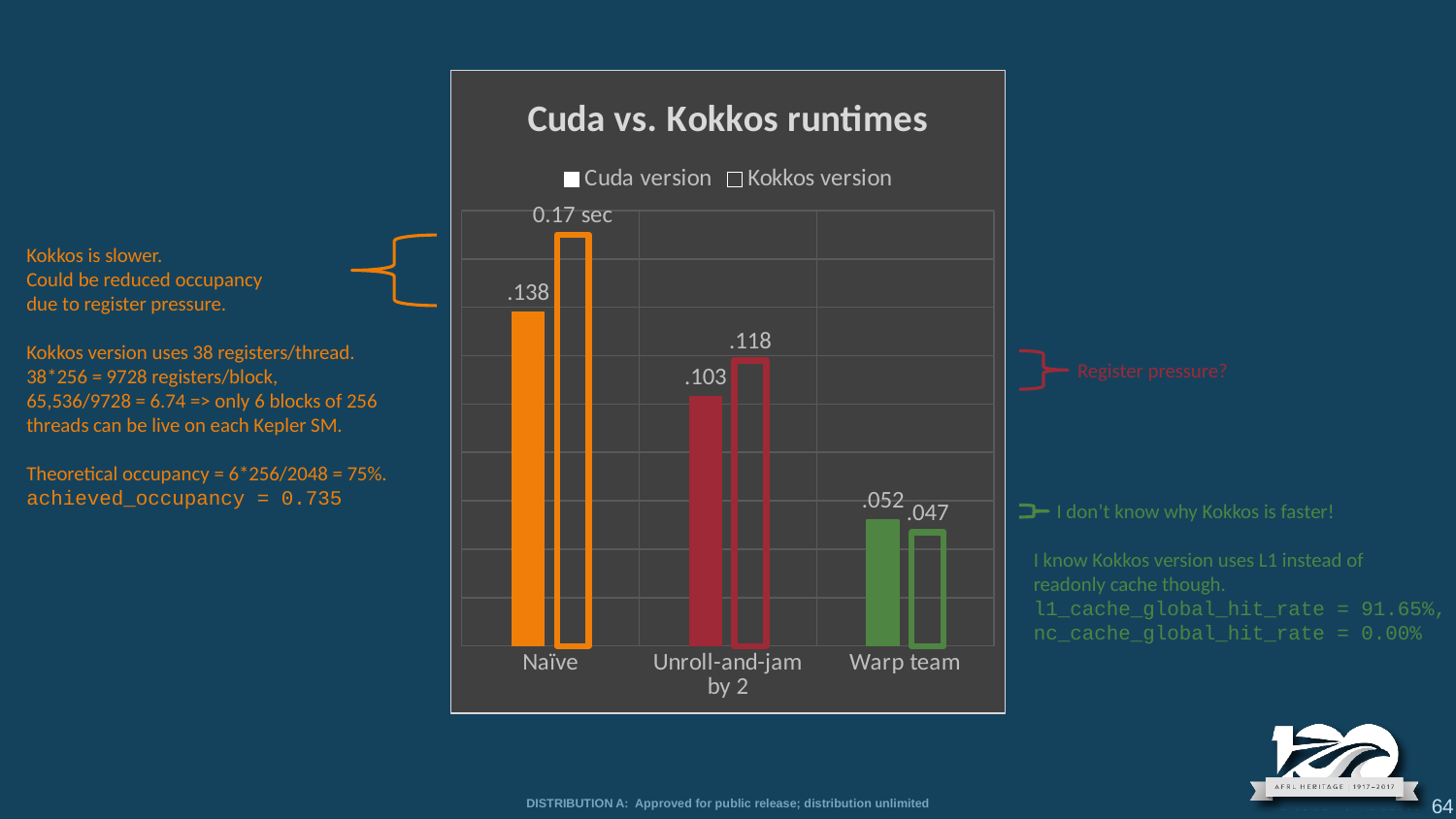

### Chart: Cuda vs. Kokkos runtimes

| Category | Cuda version | Kokkos version |
|---|---|---|
| Naïve | 0.138 | 0.17 |
| Unroll-and-jam by 2 | 0.103 | 0.118 |
| Warp team | 0.052 | 0.047 |
Kokkos is slower.
Could be reduced occupancy
due to register pressure.

Kokkos version uses 38 registers/thread.
38*256 = 9728 registers/block,
65,536/9728 = 6.74 => only 6 blocks of 256 threads can be live on each Kepler SM.

Theoretical occupancy = 6*256/2048 = 75%.
achieved_occupancy = 0.735

Register pressure?

     I don’t know why Kokkos is faster!

I know Kokkos version uses L1 instead of
readonly cache though.
l1_cache_global_hit_rate = 91.65%,
nc_cache_global_hit_rate = 0.00%